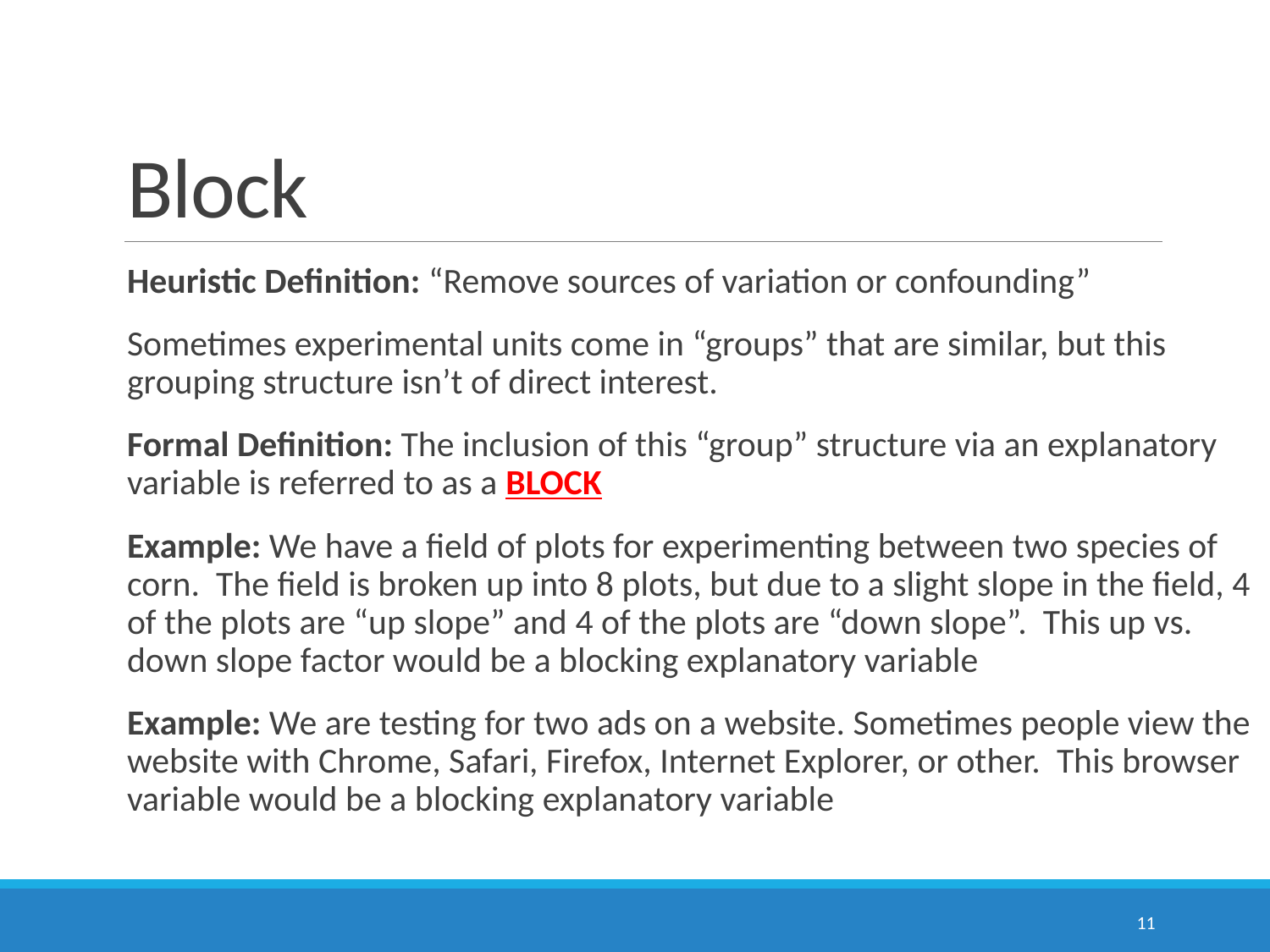

# Block
Heuristic Definition: “Remove sources of variation or confounding”
Sometimes experimental units come in “groups” that are similar, but this grouping structure isn’t of direct interest.
Formal Definition: The inclusion of this “group” structure via an explanatory variable is referred to as a block
Example: We have a field of plots for experimenting between two species of corn.  The field is broken up into 8 plots, but due to a slight slope in the field, 4 of the plots are “up slope” and 4 of the plots are “down slope”.  This up vs. down slope factor would be a blocking explanatory variable
Example: We are testing for two ads on a website. Sometimes people view the website with Chrome, Safari, Firefox, Internet Explorer, or other.  This browser variable would be a blocking explanatory variable

11